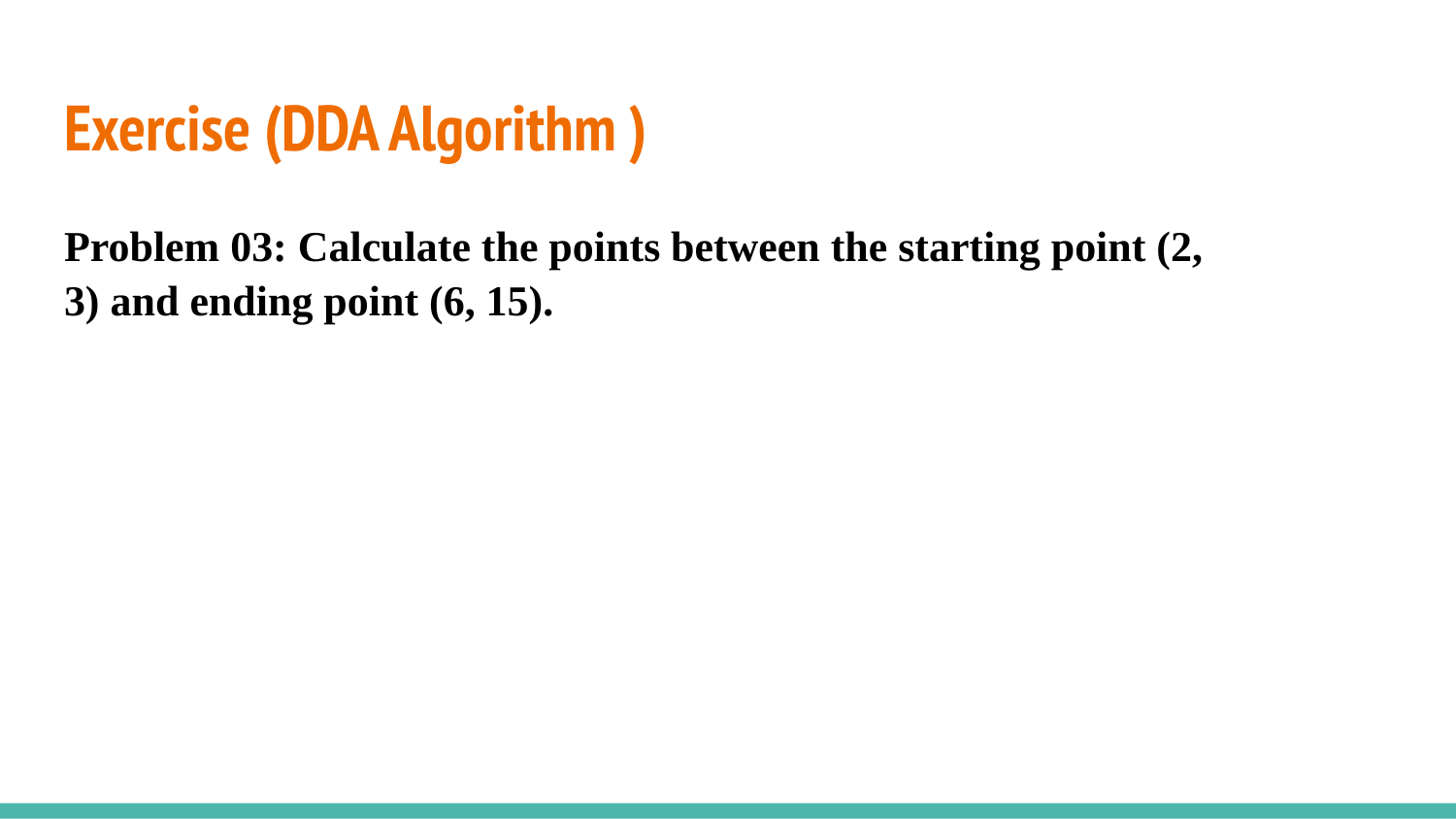

# Exercise (DDA Algorithm )
Problem 03: Calculate the points between the starting point (2, 3) and ending point (6, 15).

22